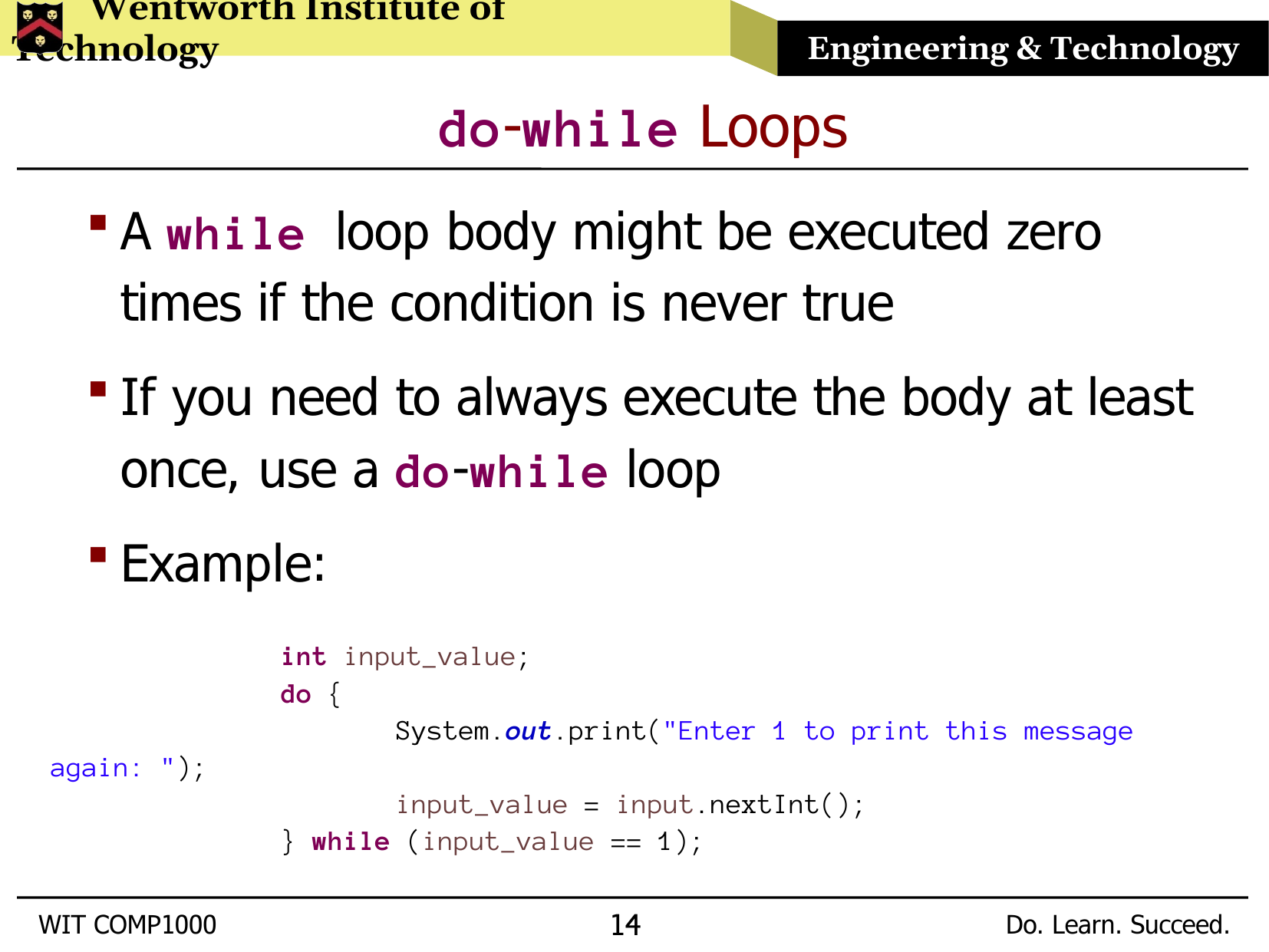

# do-while Loops
A while loop body might be executed zero times if the condition is never true
If you need to always execute the body at least once, use a do-while loop
Example:
		int input_value;
		do {
			System.out.print("Enter 1 to print this message again: ");
			input_value = input.nextInt();
		} while (input_value == 1);